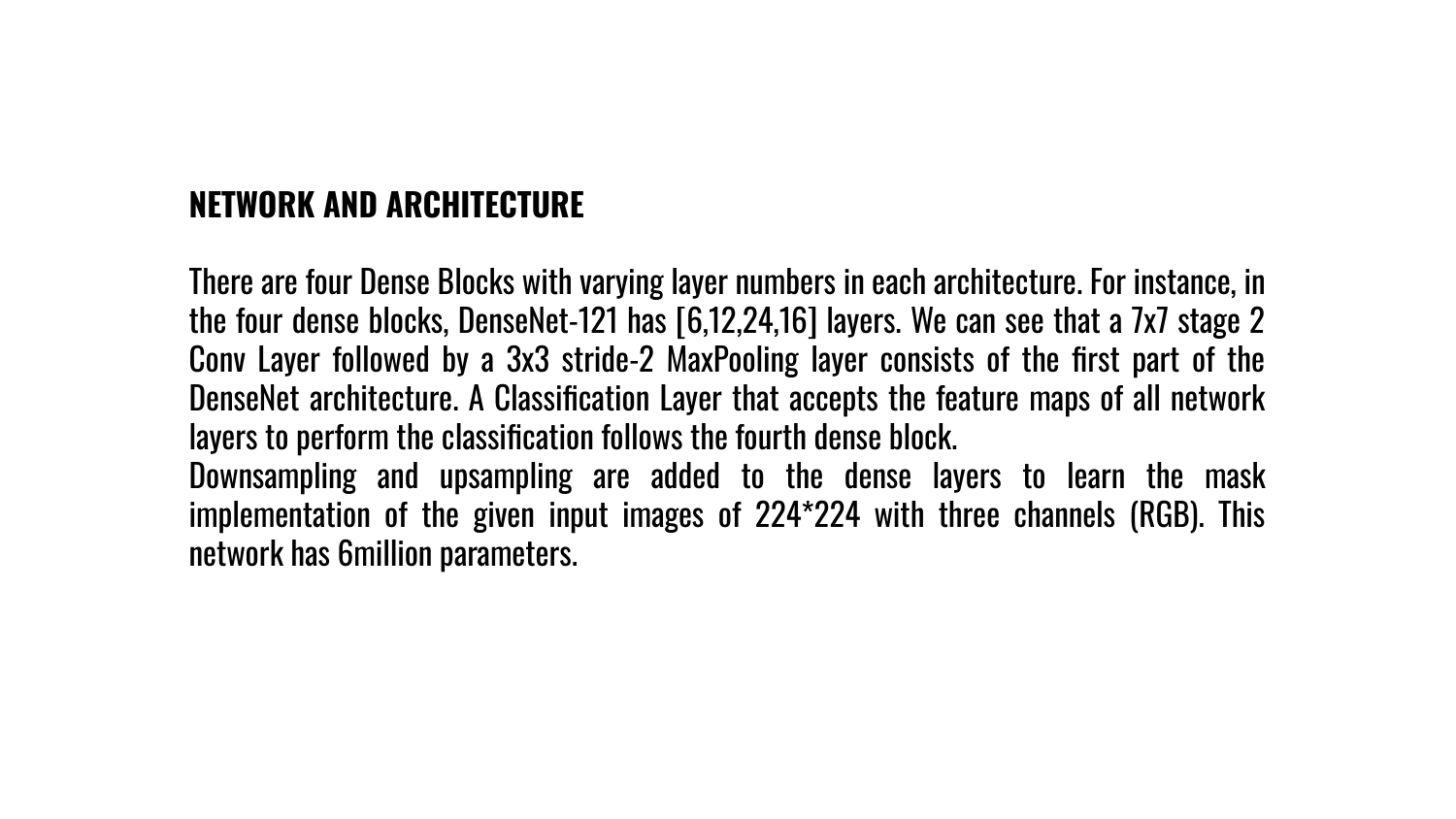

NETWORK AND ARCHITECTURE

There are four Dense Blocks with varying layer numbers in each architecture. For instance, in the four dense blocks, DenseNet-121 has [6,12,24,16] layers. We can see that a 7x7 stage 2 Conv Layer followed by a 3x3 stride-2 MaxPooling layer consists of the first part of the DenseNet architecture. A Classification Layer that accepts the feature maps of all network layers to perform the classification follows the fourth dense block.
Downsampling and upsampling are added to the dense layers to learn the mask implementation of the given input images of 224*224 with three channels (RGB). This network has 6million parameters.